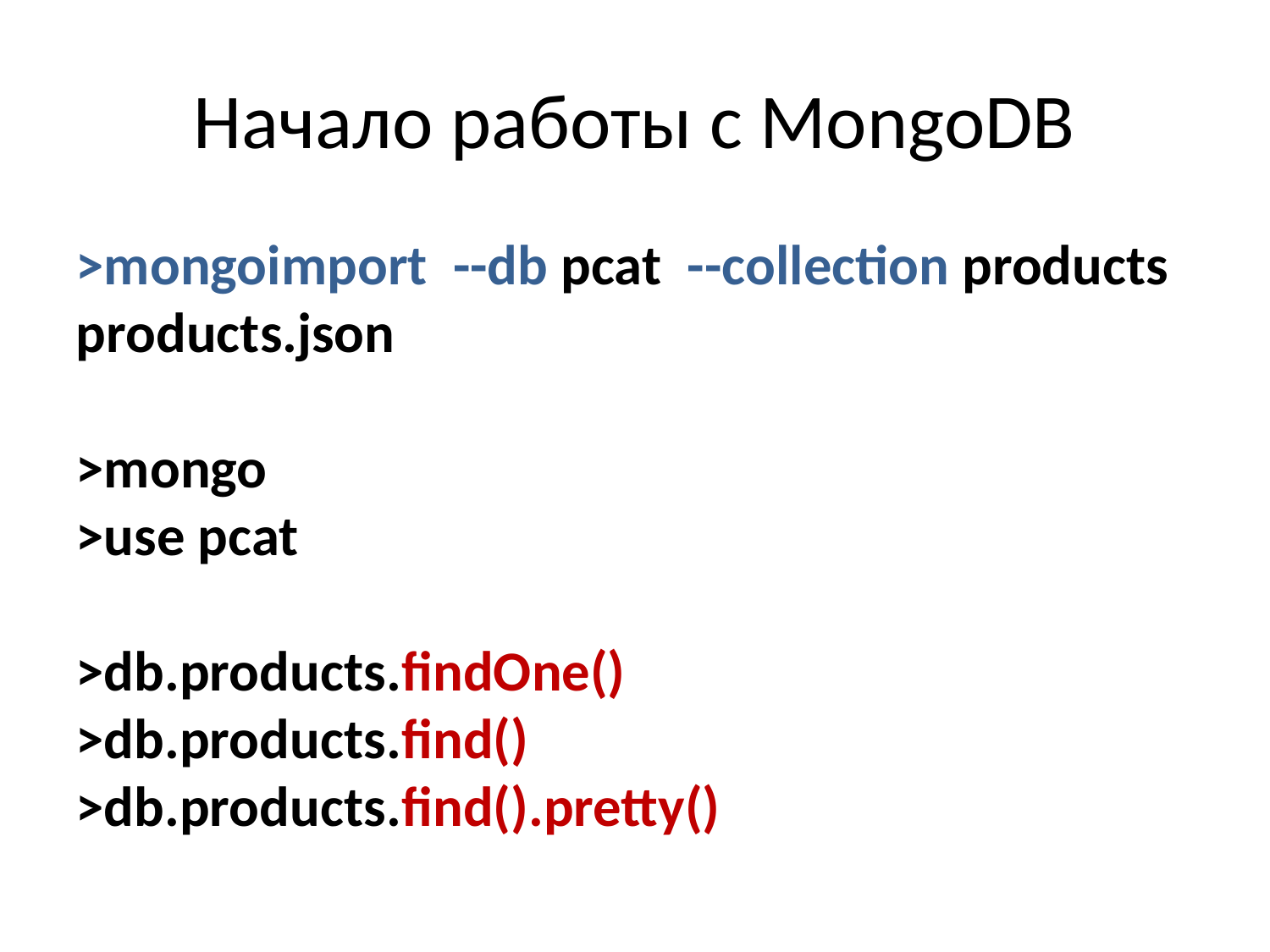

Начало работы с MongoDB
>mongoimport  --db pcat  --collection products products.json

>mongo
>use pcat

>db.products.findOne()
>db.products.find()
>db.products.find().pretty()